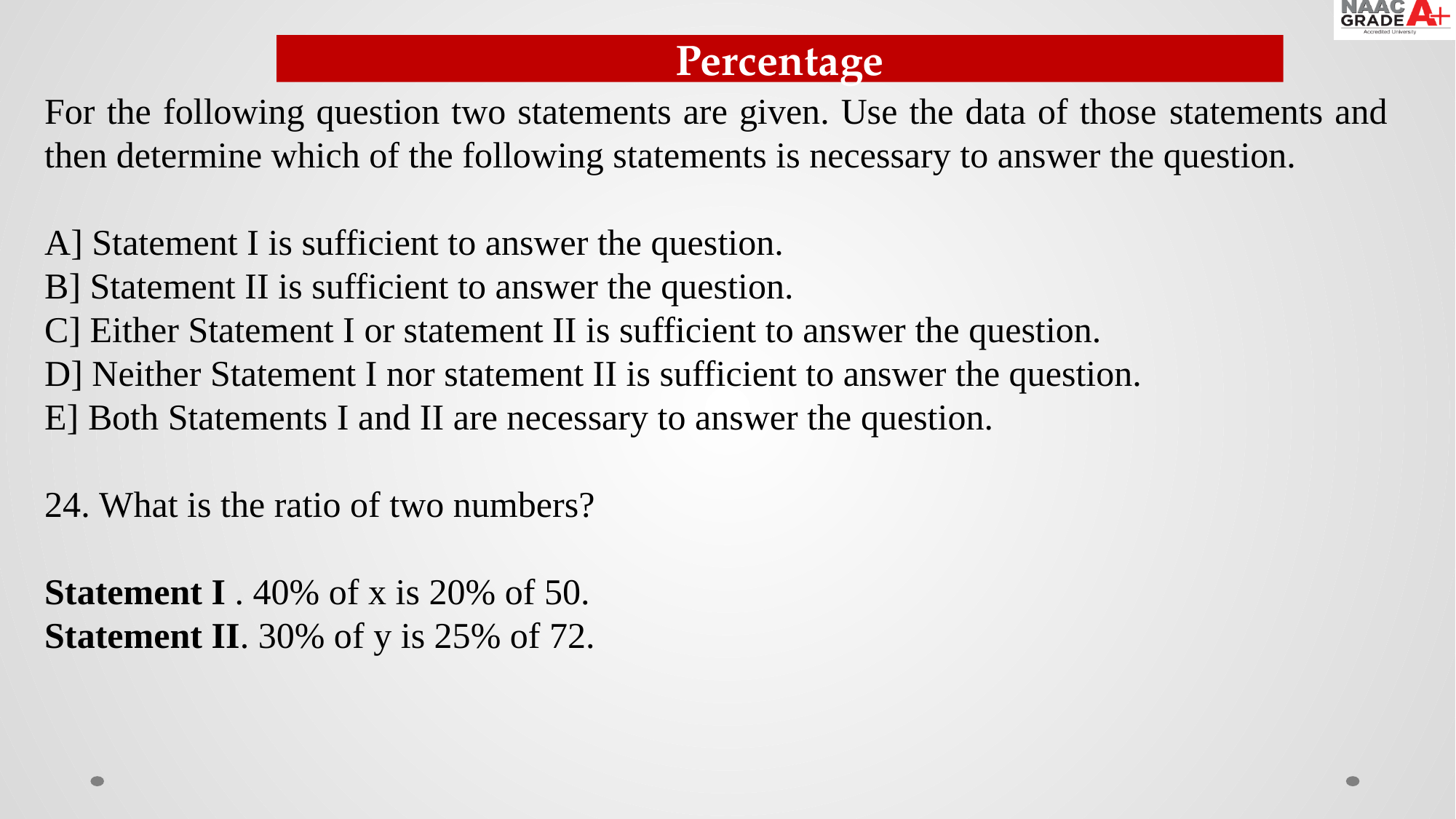

Percentage
For the following question two statements are given. Use the data of those statements and then determine which of the following statements is necessary to answer the question.

A] Statement I is sufficient to answer the question.
B] Statement II is sufficient to answer the question.
C] Either Statement I or statement II is sufficient to answer the question.
D] Neither Statement I nor statement II is sufficient to answer the question.
E] Both Statements I and II are necessary to answer the question.

24. What is the ratio of two numbers?

Statement I . 40% of x is 20% of 50.
Statement II. 30% of y is 25% of 72.